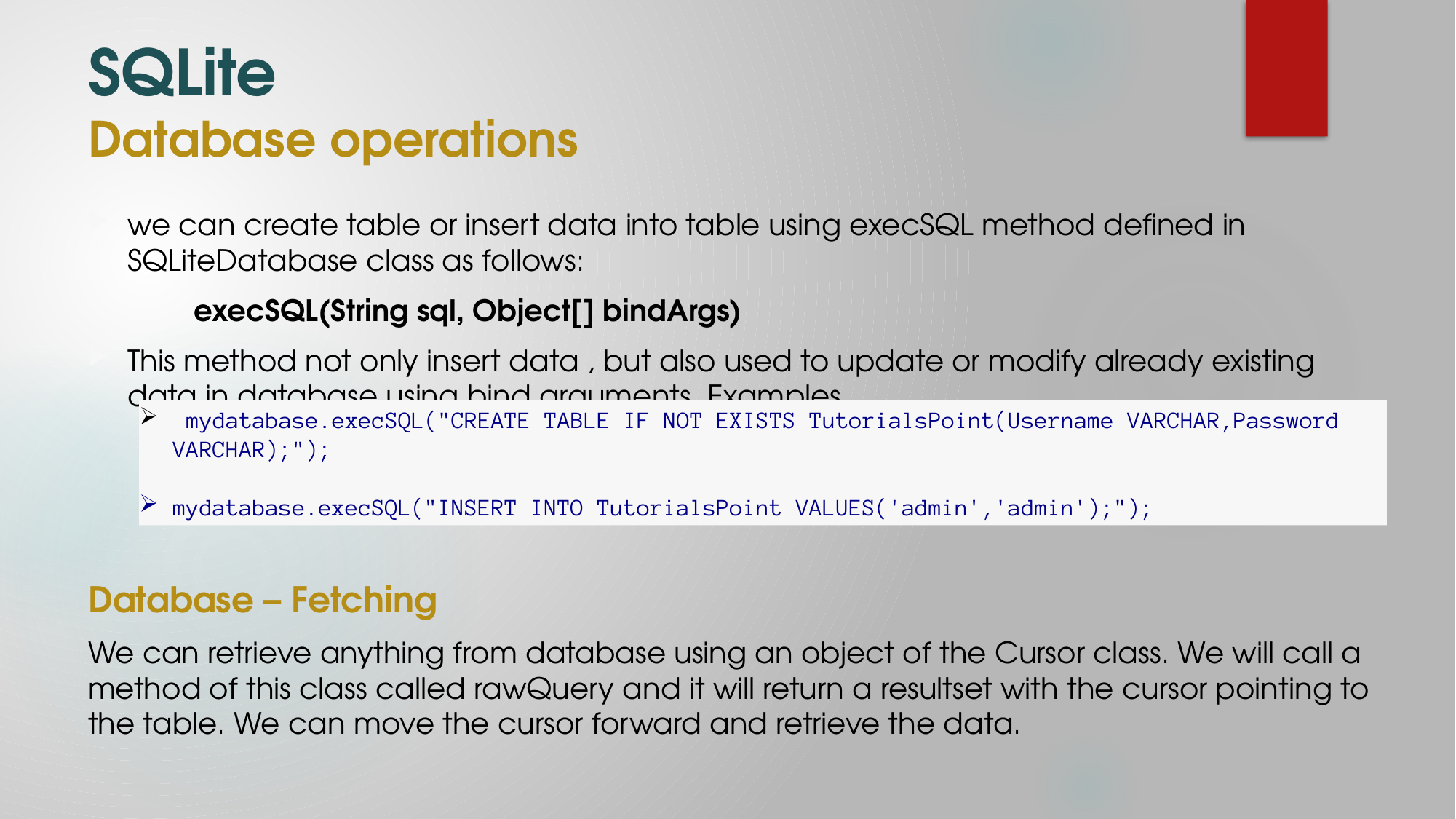

# SQLite Database operations
we can create table or insert data into table using execSQL method defined in SQLiteDatabase class as follows:
	execSQL(String sql, Object[] bindArgs)
This method not only insert data , but also used to update or modify already existing data in database using bind arguments. Examples

Database – Fetching
We can retrieve anything from database using an object of the Cursor class. We will call a method of this class called rawQuery and it will return a resultset with the cursor pointing to the table. We can move the cursor forward and retrieve the data.

 mydatabase.execSQL("CREATE TABLE IF NOT EXISTS TutorialsPoint(Username VARCHAR,Password VARCHAR);");

mydatabase.execSQL("INSERT INTO TutorialsPoint VALUES('admin','admin');");